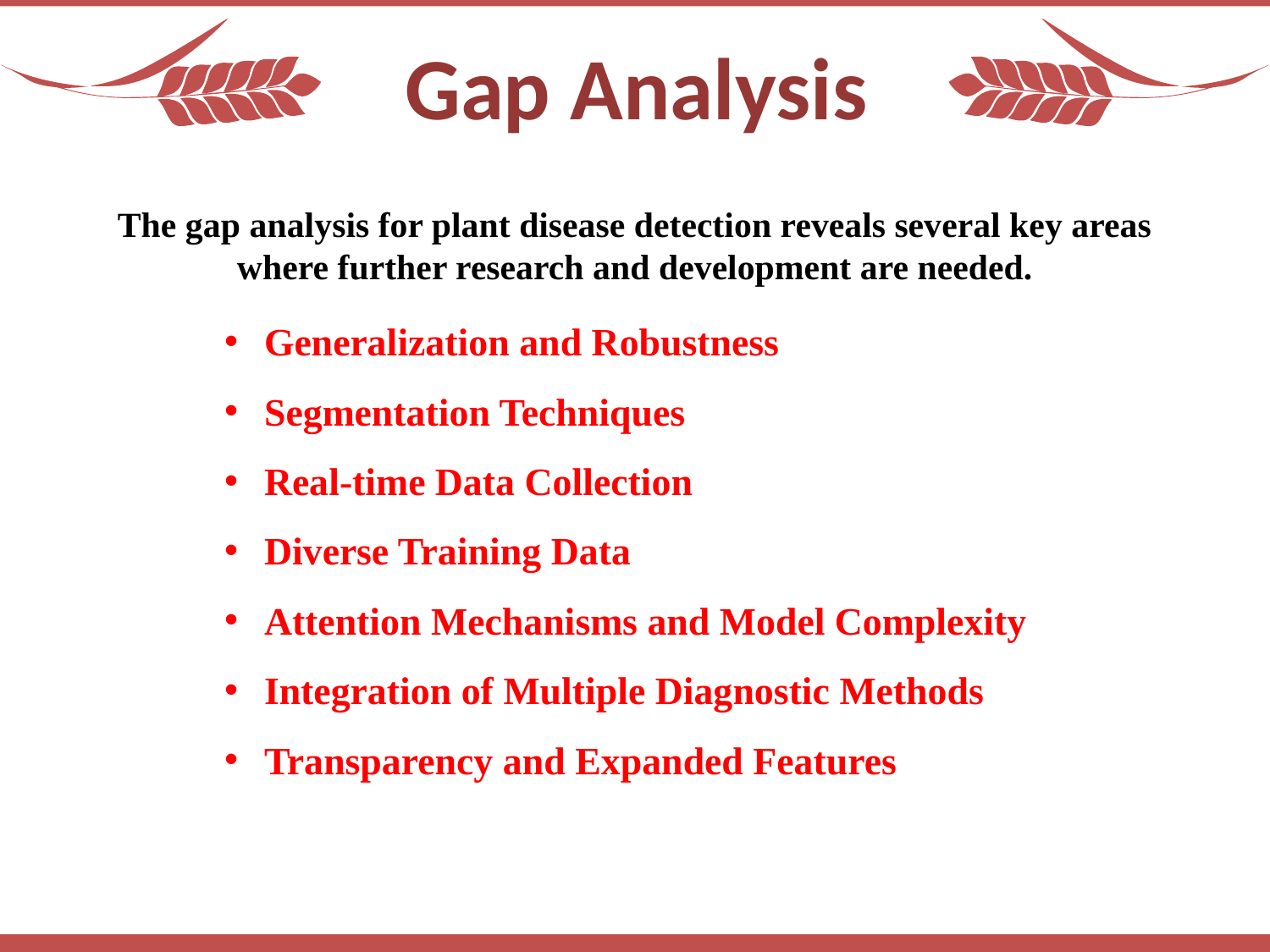

Gap Analysis
The gap analysis for plant disease detection reveals several key areas where further research and development are needed.

Generalization and Robustness
Segmentation Techniques
Real-time Data Collection
Diverse Training Data
Attention Mechanisms and Model Complexity
Integration of Multiple Diagnostic Methods
Transparency and Expanded Features